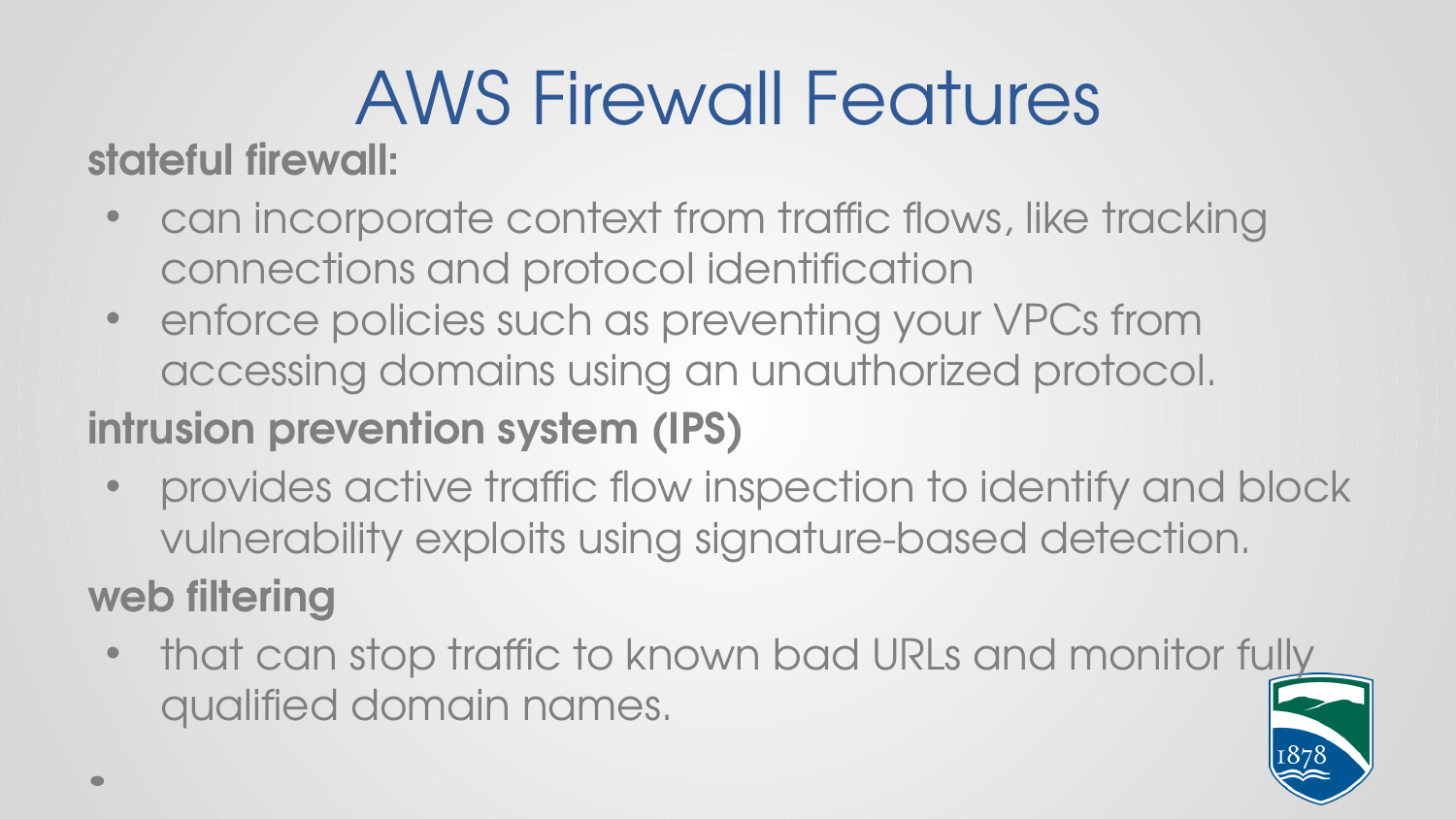

# AWS Firewall Features
stateful firewall:
can incorporate context from traffic flows, like tracking connections and protocol identification
enforce policies such as preventing your VPCs from accessing domains using an unauthorized protocol.
intrusion prevention system (IPS)
provides active traffic flow inspection to identify and block vulnerability exploits using signature-based detection.
web filtering
that can stop traffic to known bad URLs and monitor fully qualified domain names.